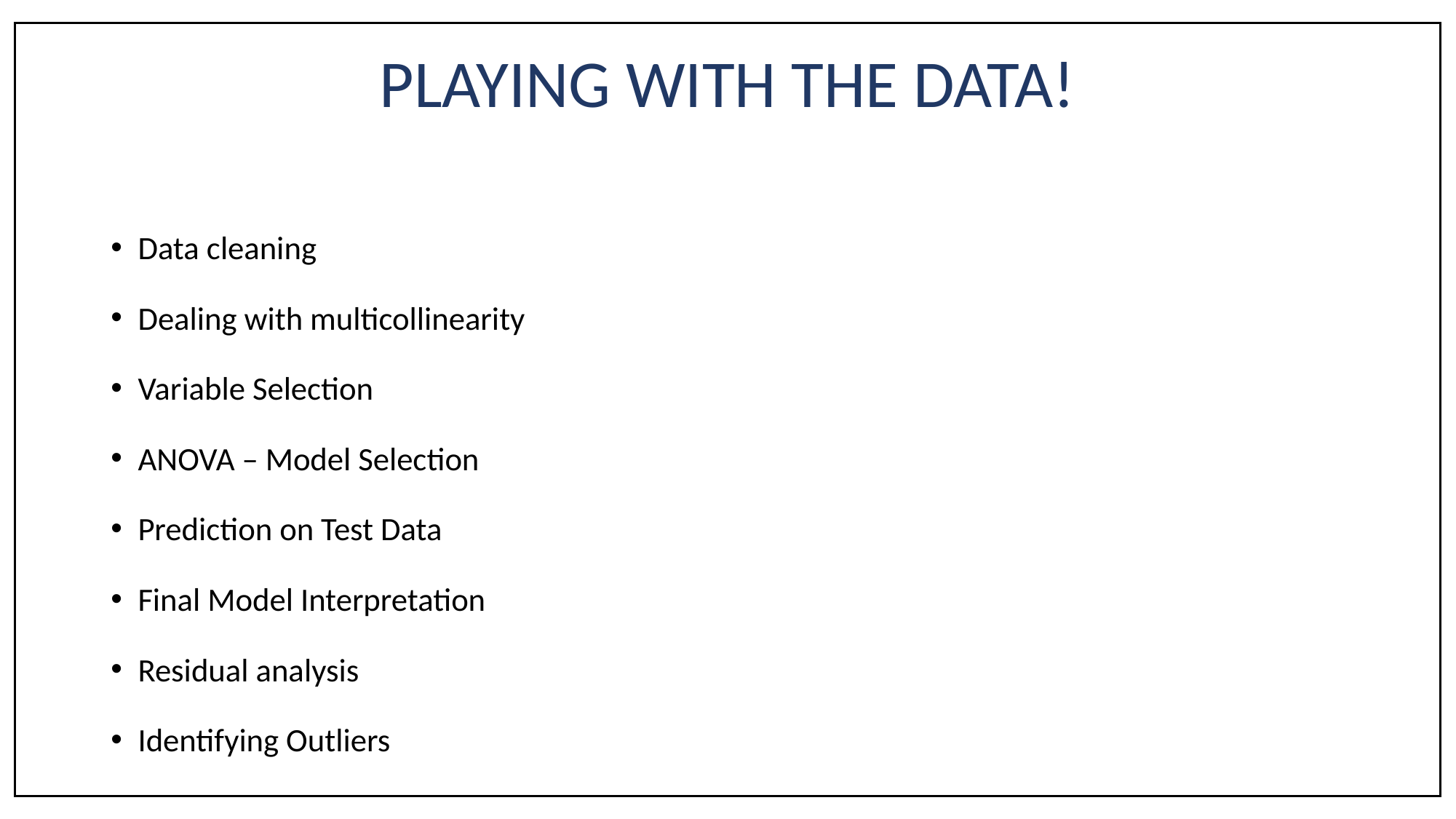

# PLAYING WITH THE DATA!
Data cleaning
Dealing with multicollinearity
Variable Selection
ANOVA – Model Selection
Prediction on Test Data
Final Model Interpretation
Residual analysis
Identifying Outliers